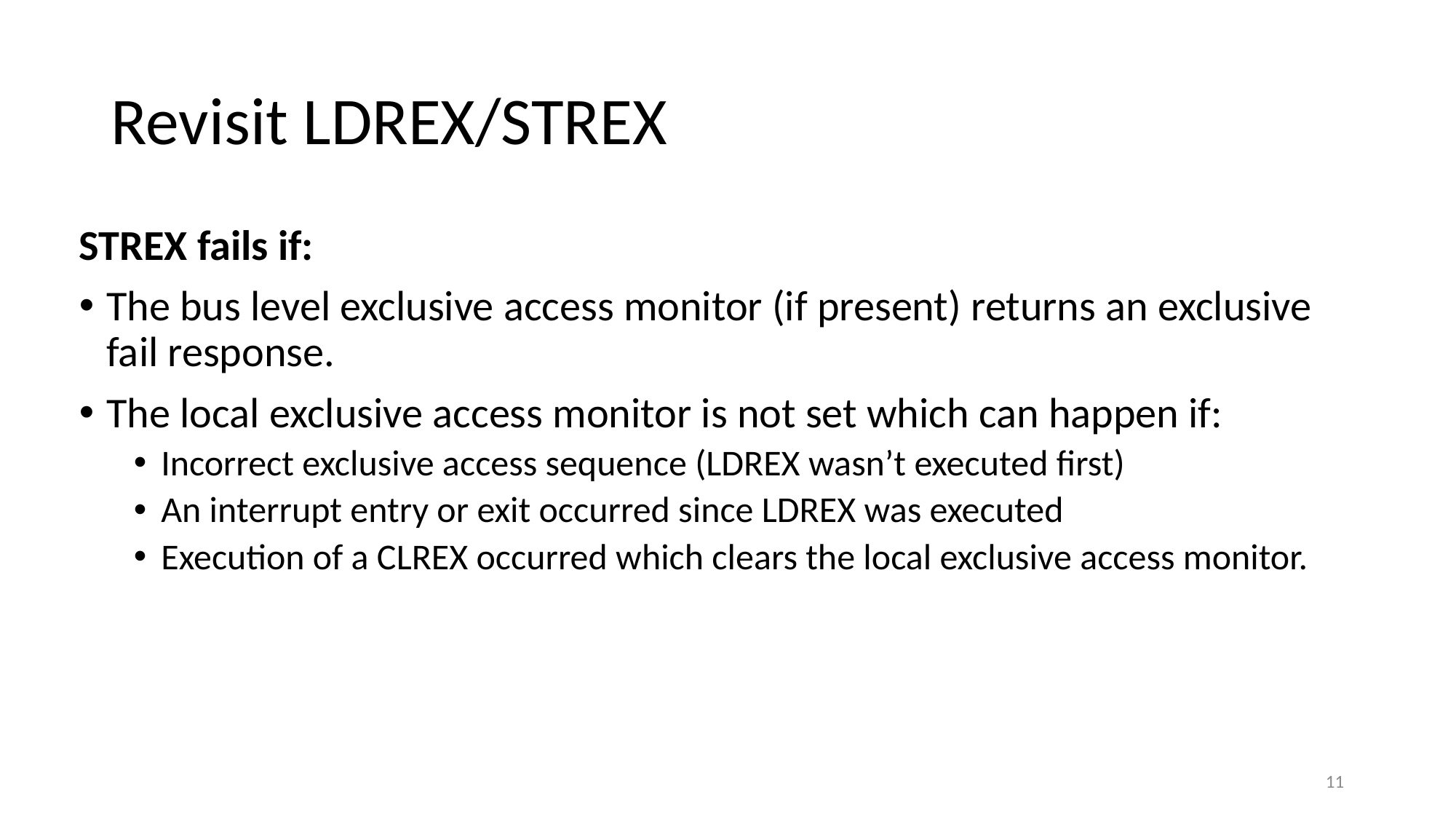

# Revisit LDREX/STREX
STREX fails if:
The bus level exclusive access monitor (if present) returns an exclusive fail response.
The local exclusive access monitor is not set which can happen if:
Incorrect exclusive access sequence (LDREX wasn’t executed first)
An interrupt entry or exit occurred since LDREX was executed
Execution of a CLREX occurred which clears the local exclusive access monitor.

11